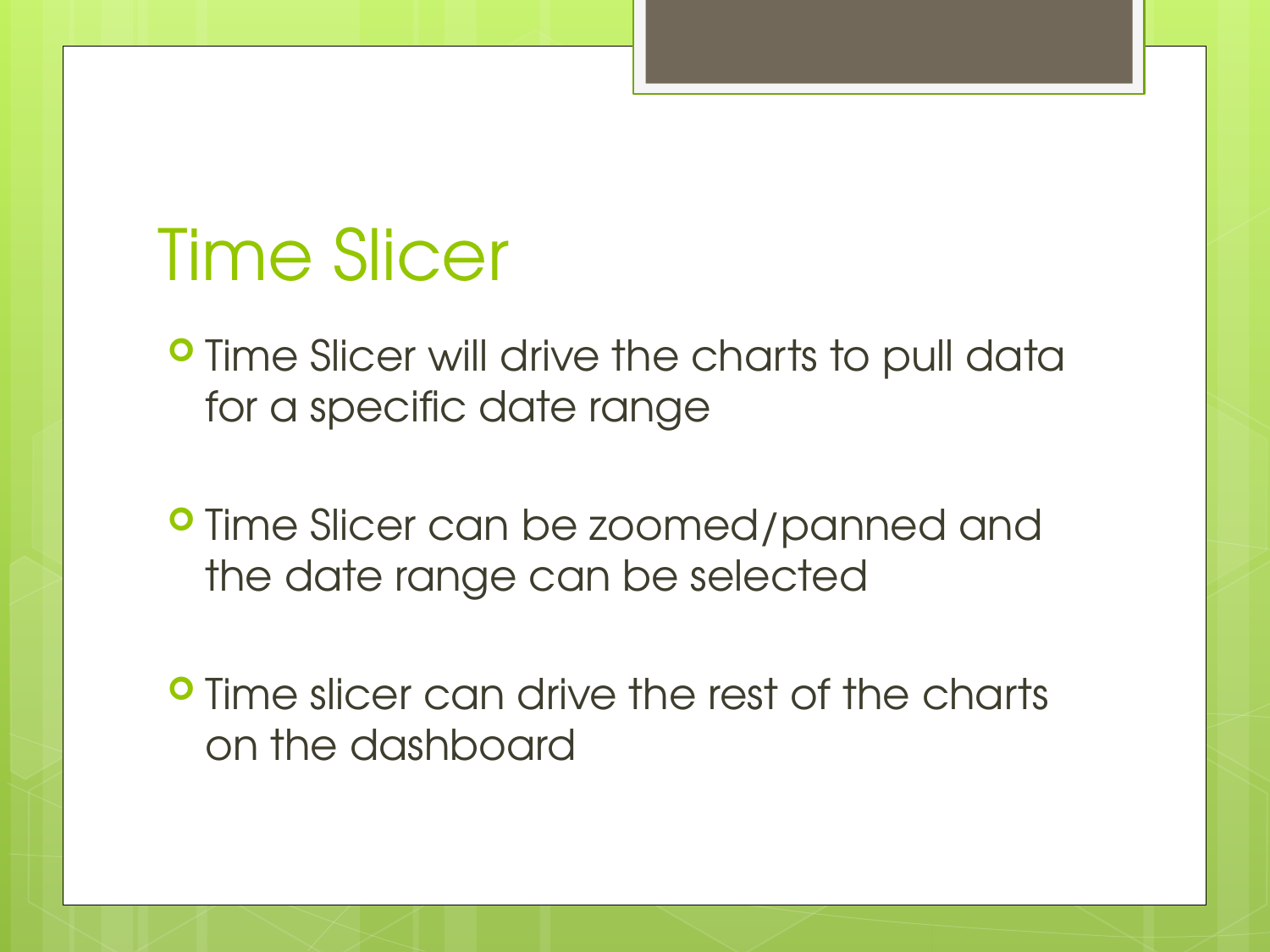

# Time Slicer
Time Slicer will drive the charts to pull data for a specific date range

Time Slicer can be zoomed/panned and the date range can be selected

Time slicer can drive the rest of the charts on the dashboard